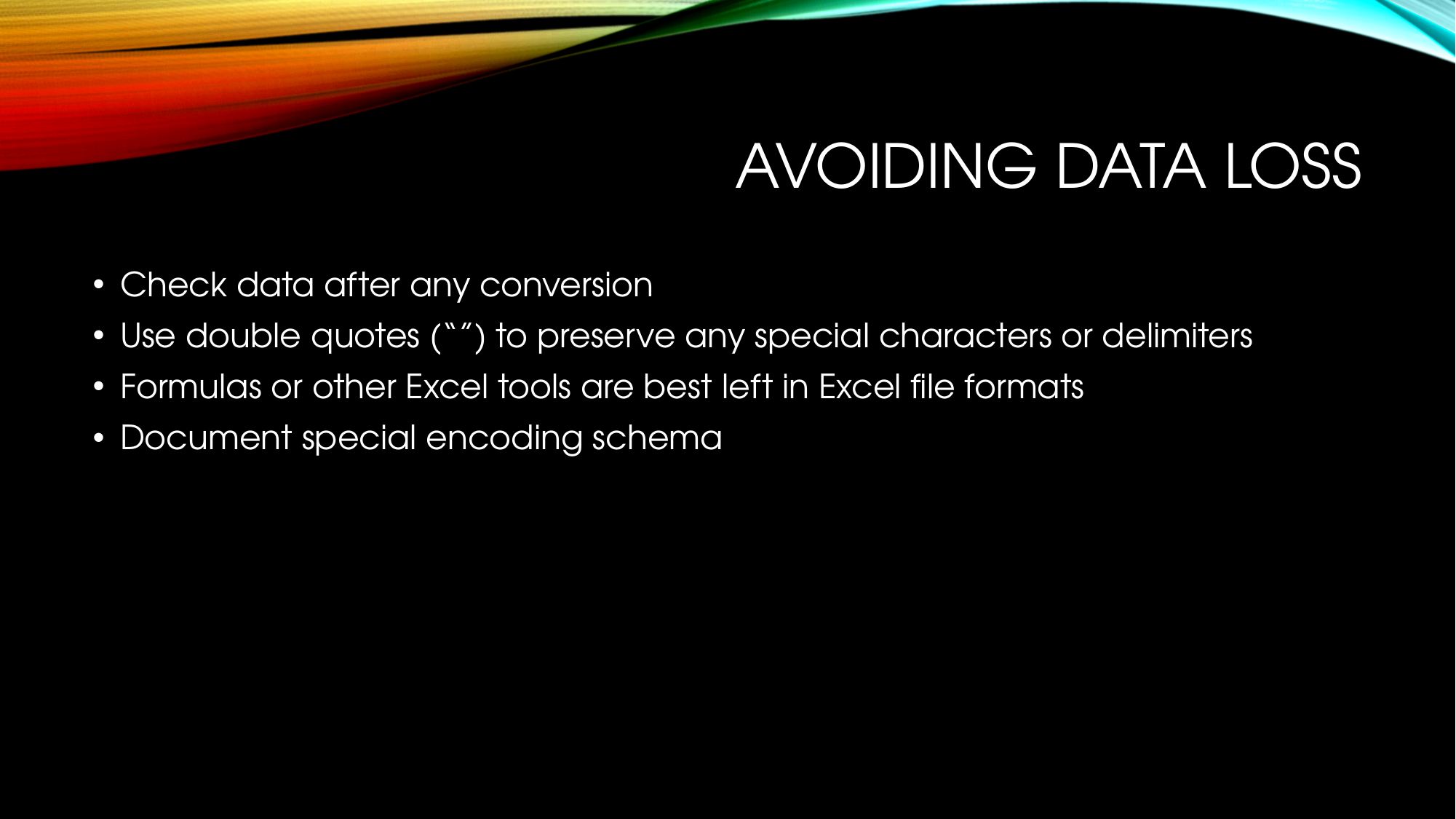

# Avoiding Data Loss
Check data after any conversion
Use double quotes (“”) to preserve any special characters or delimiters
Formulas or other Excel tools are best left in Excel file formats
Document special encoding schema